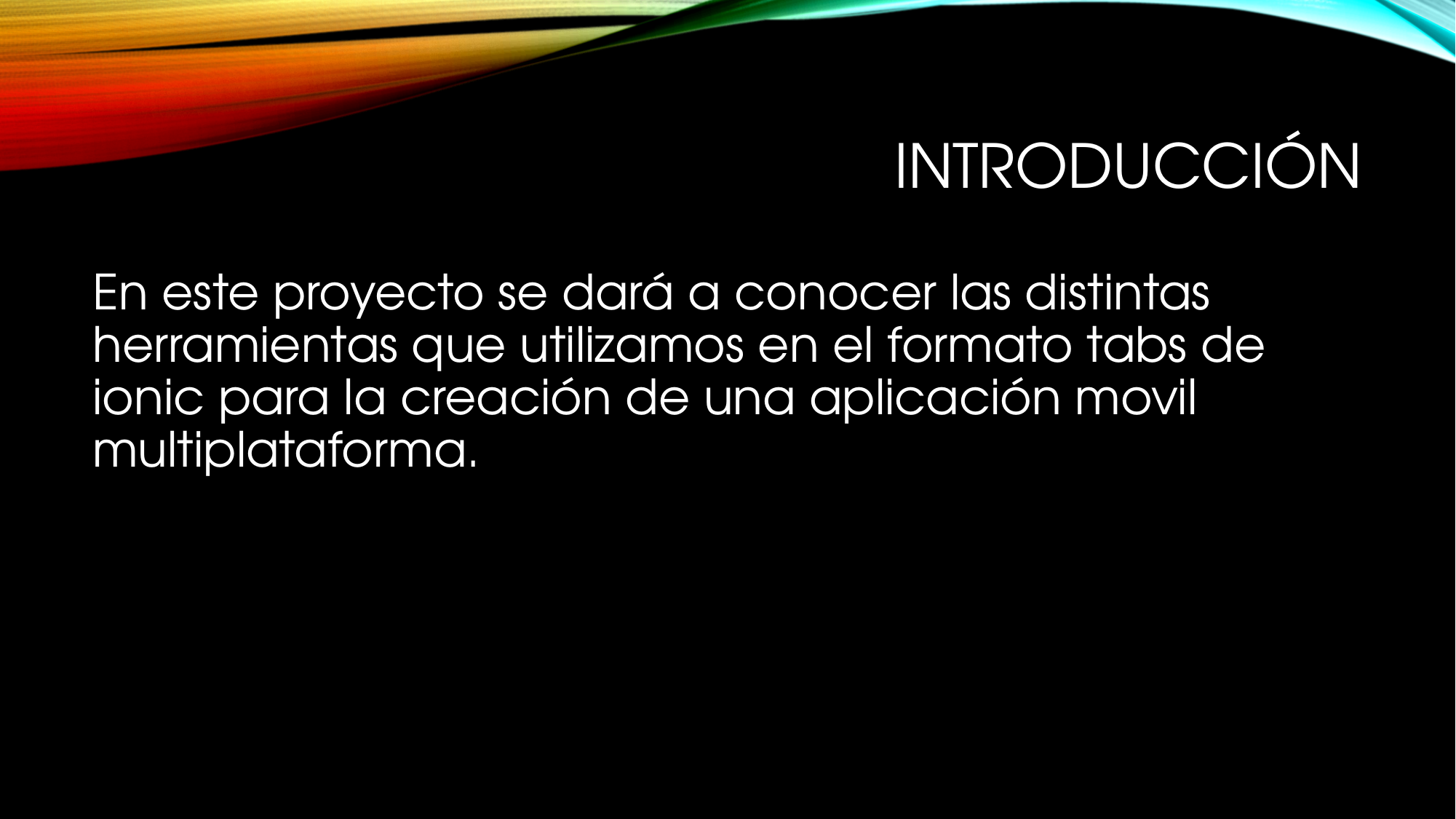

# Introducción
En este proyecto se dará a conocer las distintas herramientas que utilizamos en el formato tabs de ionic para la creación de una aplicación movil multiplataforma.